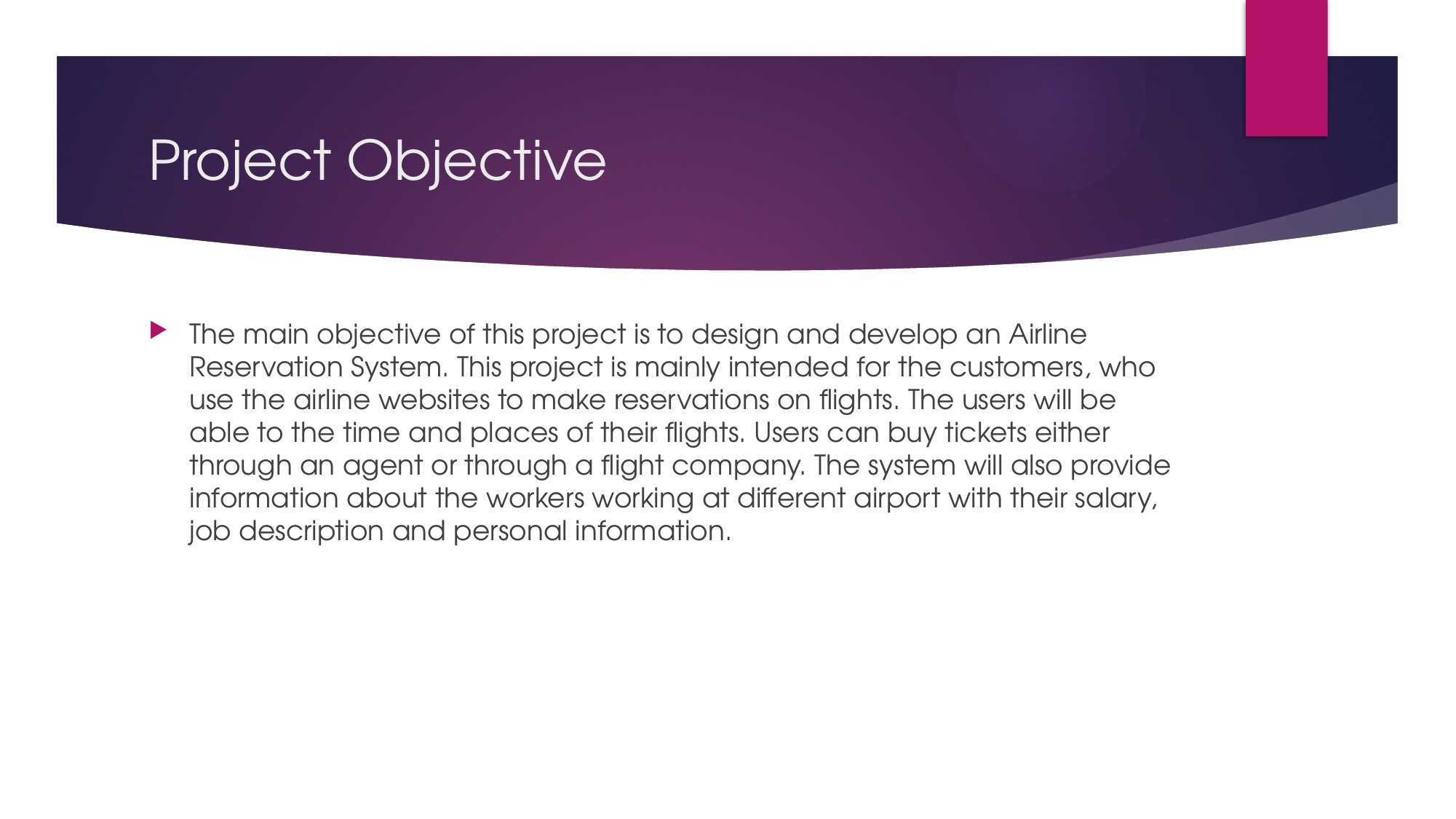

# Project Objective
The main objective of this project is to design and develop an Airline Reservation System. This project is mainly intended for the customers, who use the airline websites to make reservations on flights. The users will be able to the time and places of their flights. Users can buy tickets either through an agent or through a flight company. The system will also provide information about the workers working at different airport with their salary, job description and personal information.